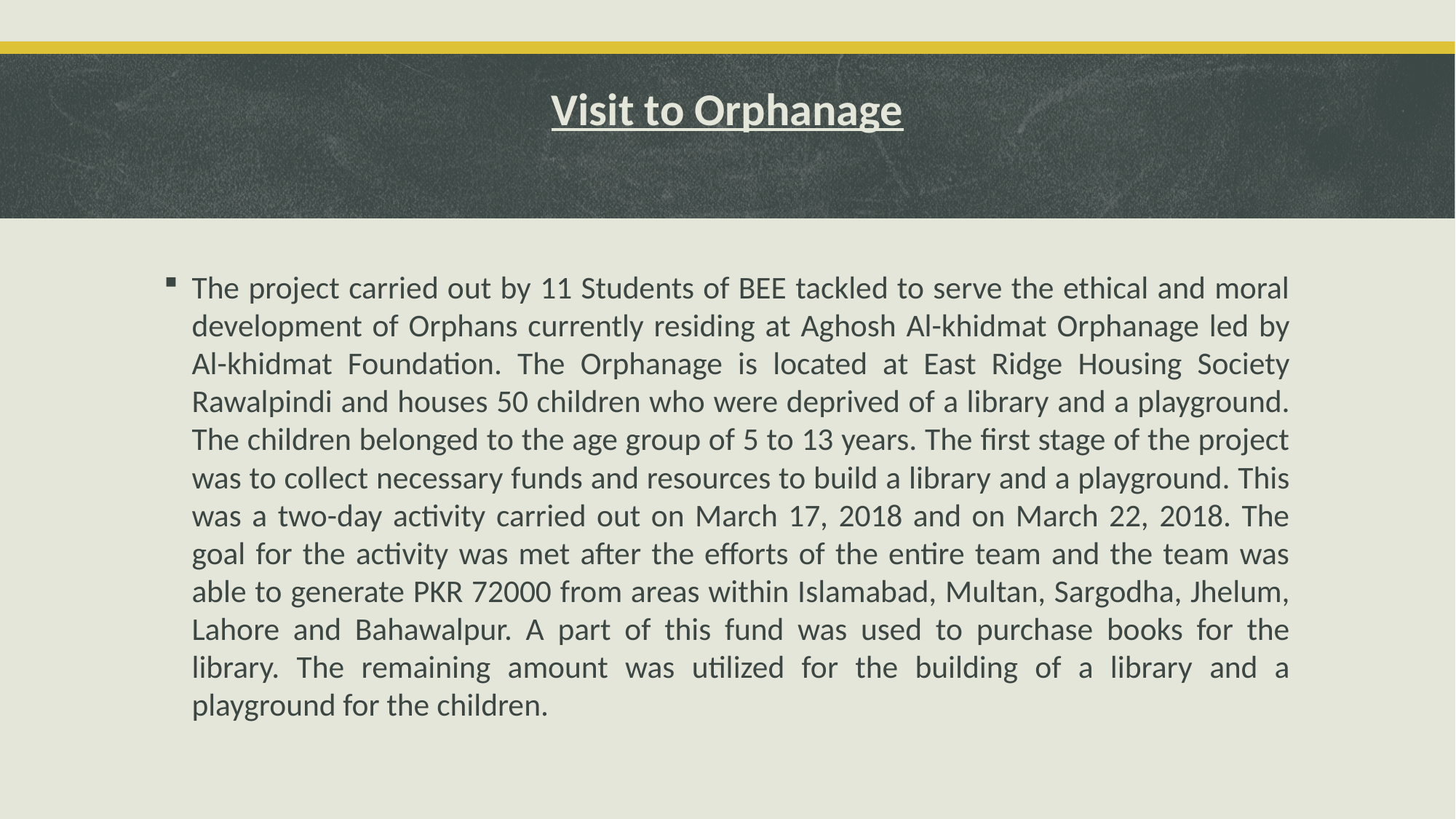

# Visit to Orphanage
The project carried out by 11 Students of BEE tackled to serve the ethical and moral development of Orphans currently residing at Aghosh Al-khidmat Orphanage led by Al-khidmat Foundation. The Orphanage is located at East Ridge Housing Society Rawalpindi and houses 50 children who were deprived of a library and a playground. The children belonged to the age group of 5 to 13 years. The first stage of the project was to collect necessary funds and resources to build a library and a playground. This was a two-day activity carried out on March 17, 2018 and on March 22, 2018. The goal for the activity was met after the efforts of the entire team and the team was able to generate PKR 72000 from areas within Islamabad, Multan, Sargodha, Jhelum, Lahore and Bahawalpur. A part of this fund was used to purchase books for the library. The remaining amount was utilized for the building of a library and a playground for the children.